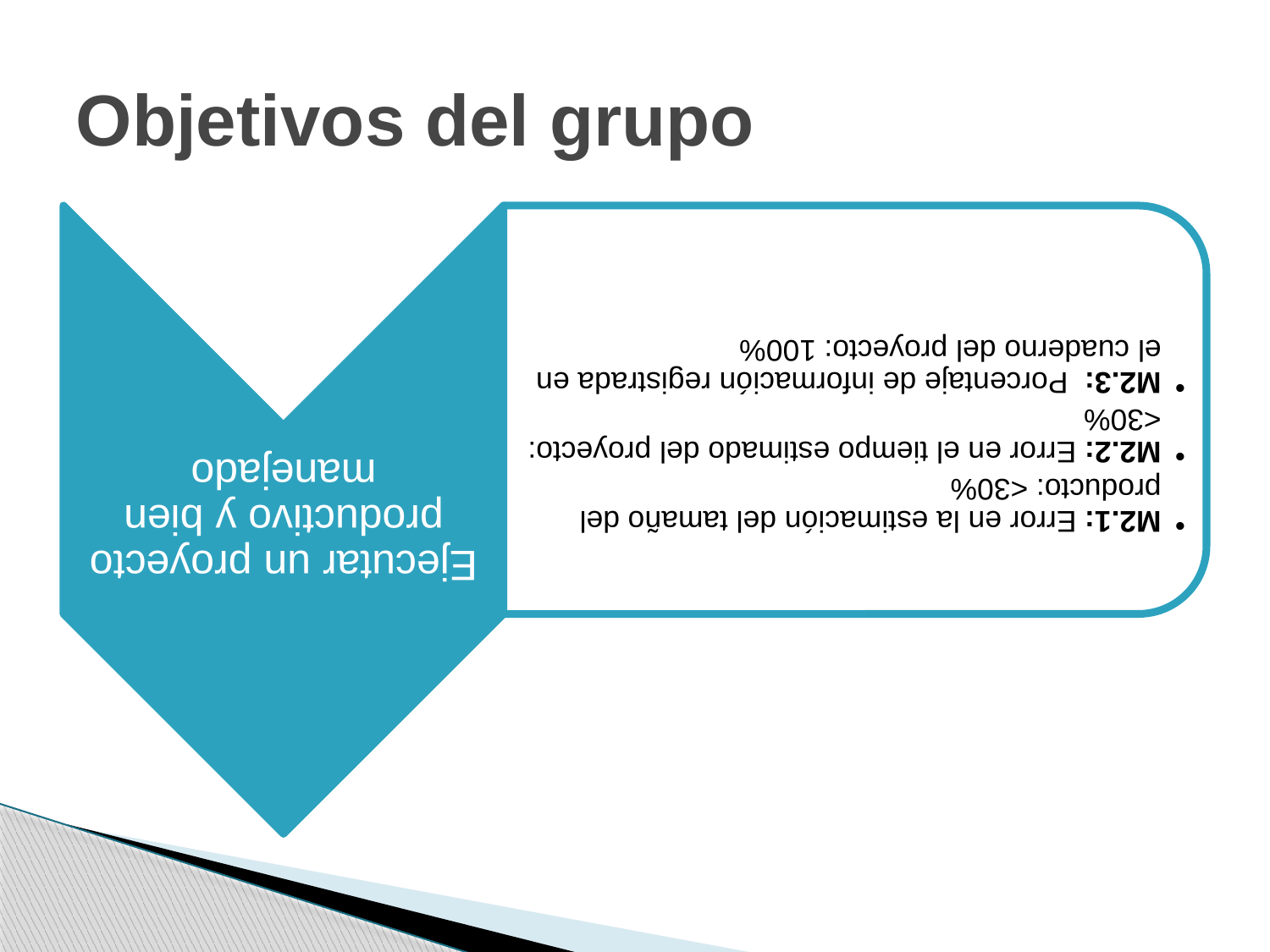

# Objetivos del grupo
Ejecutar un proyecto productivo y bien manejado
M2.1: Error en la estimación del tamaño del producto: <30%
M2.2: Error en el tiempo estimado del proyecto: <30%
M2.3:  Porcentaje de información registrada en el cuaderno del proyecto: 100%